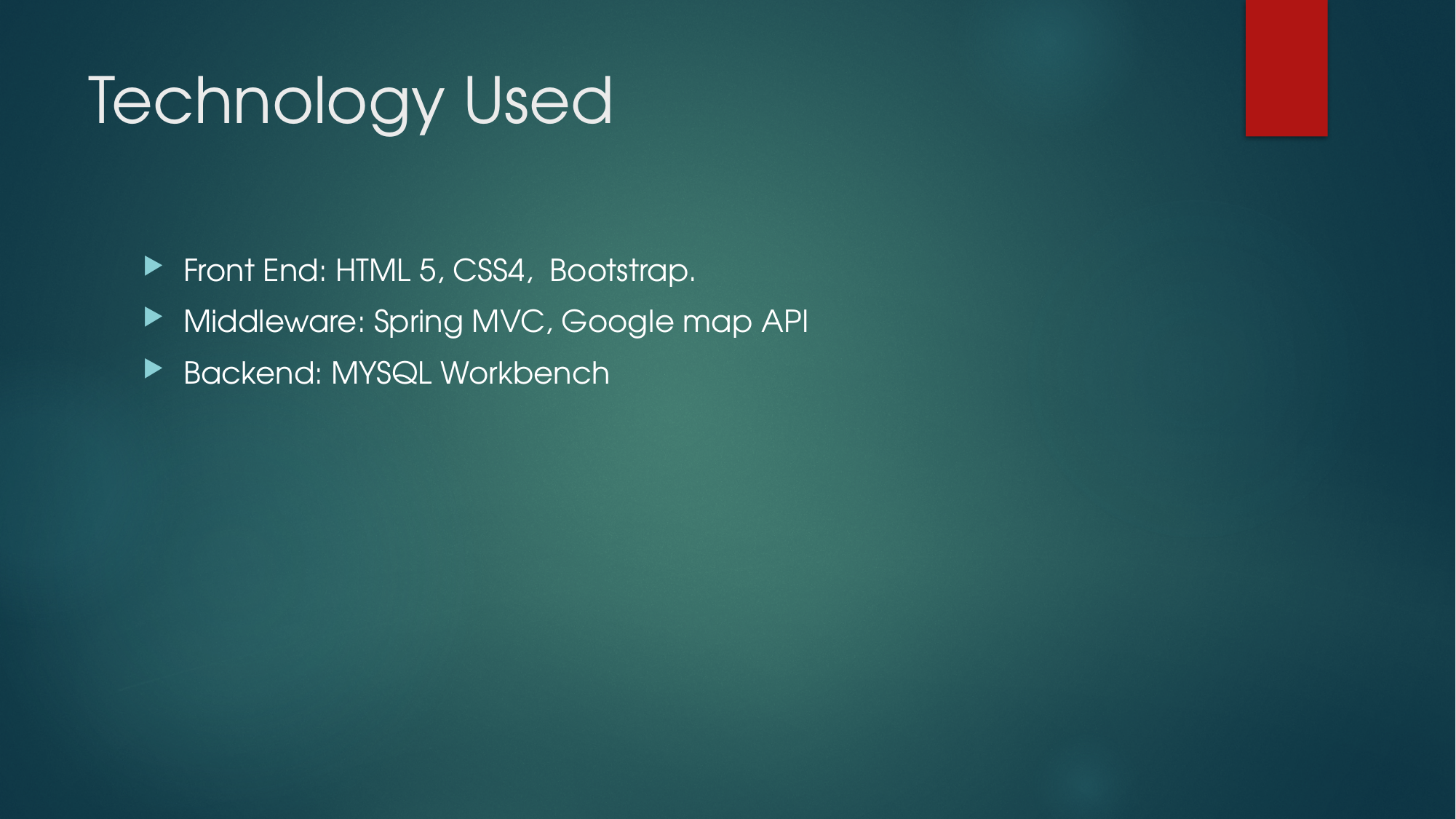

# Technology Used
Front End: HTML 5, CSS4,  Bootstrap.
Middleware: Spring MVC, Google map API
Backend: MYSQL Workbench